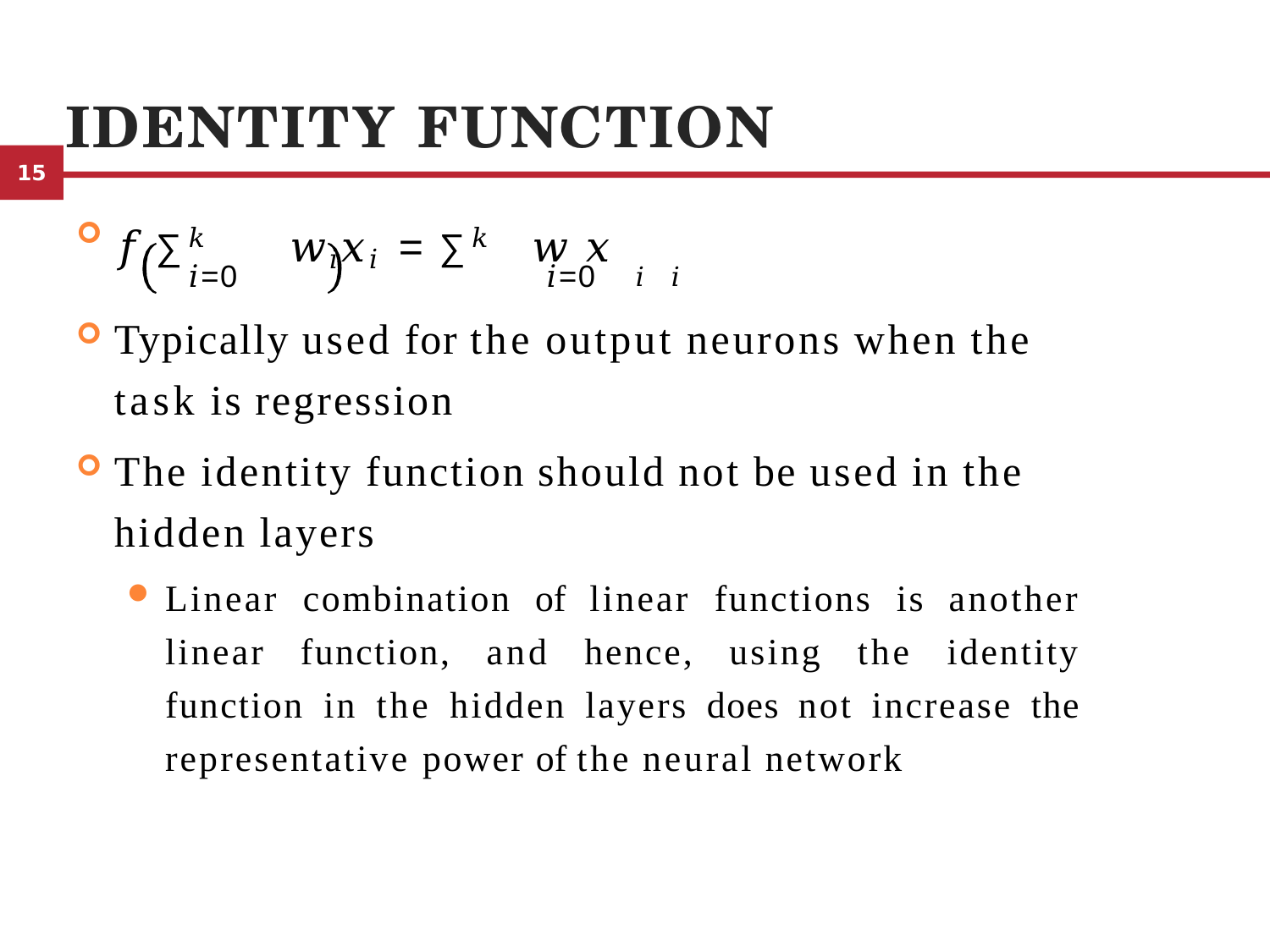

# Identity Function
𝑓	∑𝑘	𝑤𝑖𝑥𝑖	= ∑𝑘	𝑤 𝑥
𝑖=0	𝑖=0	𝑖	𝑖
Typically used for the output neurons when the task is regression
The identity function should not be used in the hidden layers
Linear combination of linear functions is another linear function, and hence, using the identity function in the hidden layers does not increase the representative power of the neural network

11